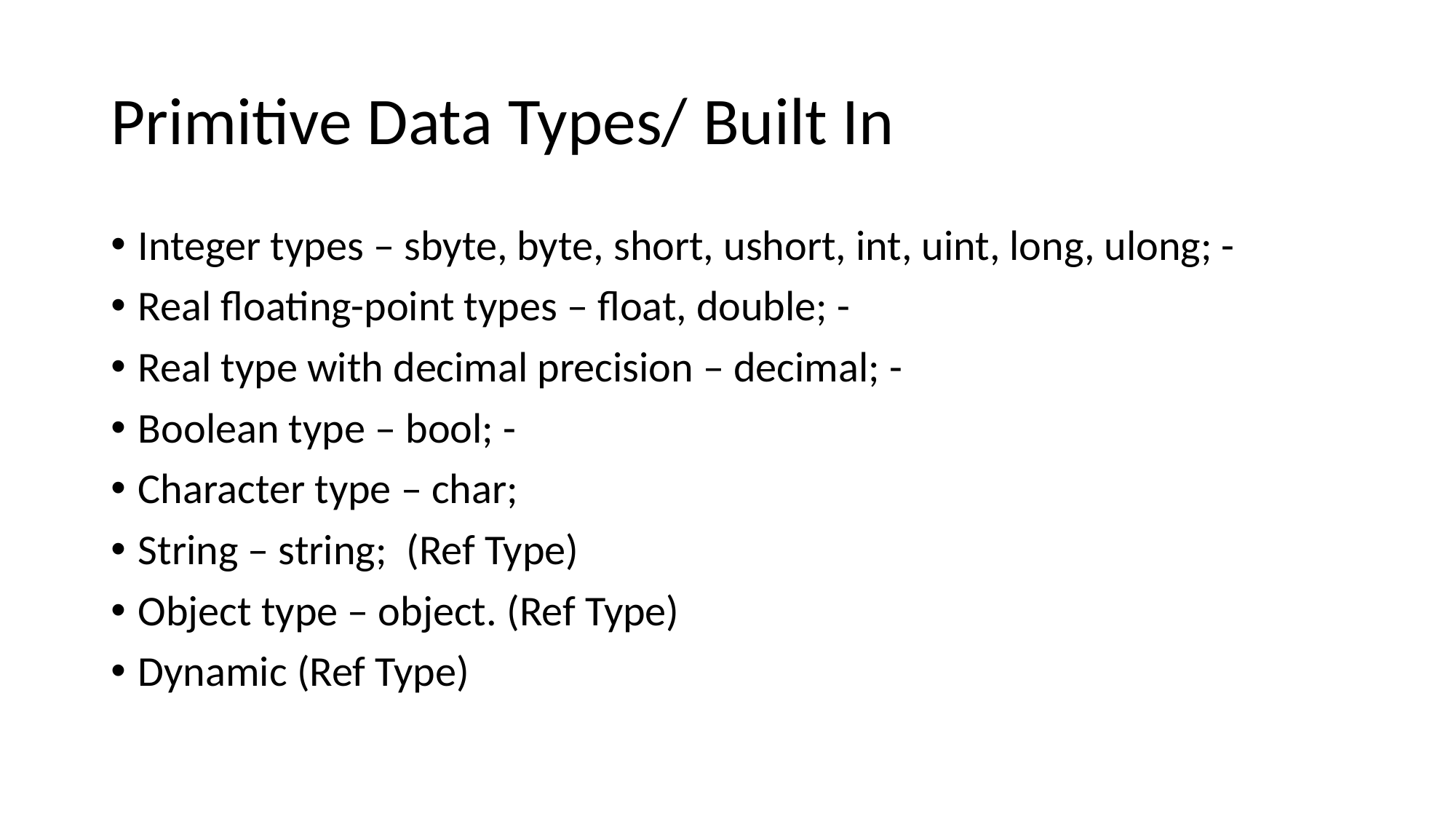

# Primitive Data Types/ Built In
Integer types – sbyte, byte, short, ushort, int, uint, long, ulong; -
Real floating-point types – float, double; -
Real type with decimal precision – decimal; -
Boolean type – bool; -
Character type – char;
String – string;  (Ref Type)
Object type – object. (Ref Type)
Dynamic (Ref Type)